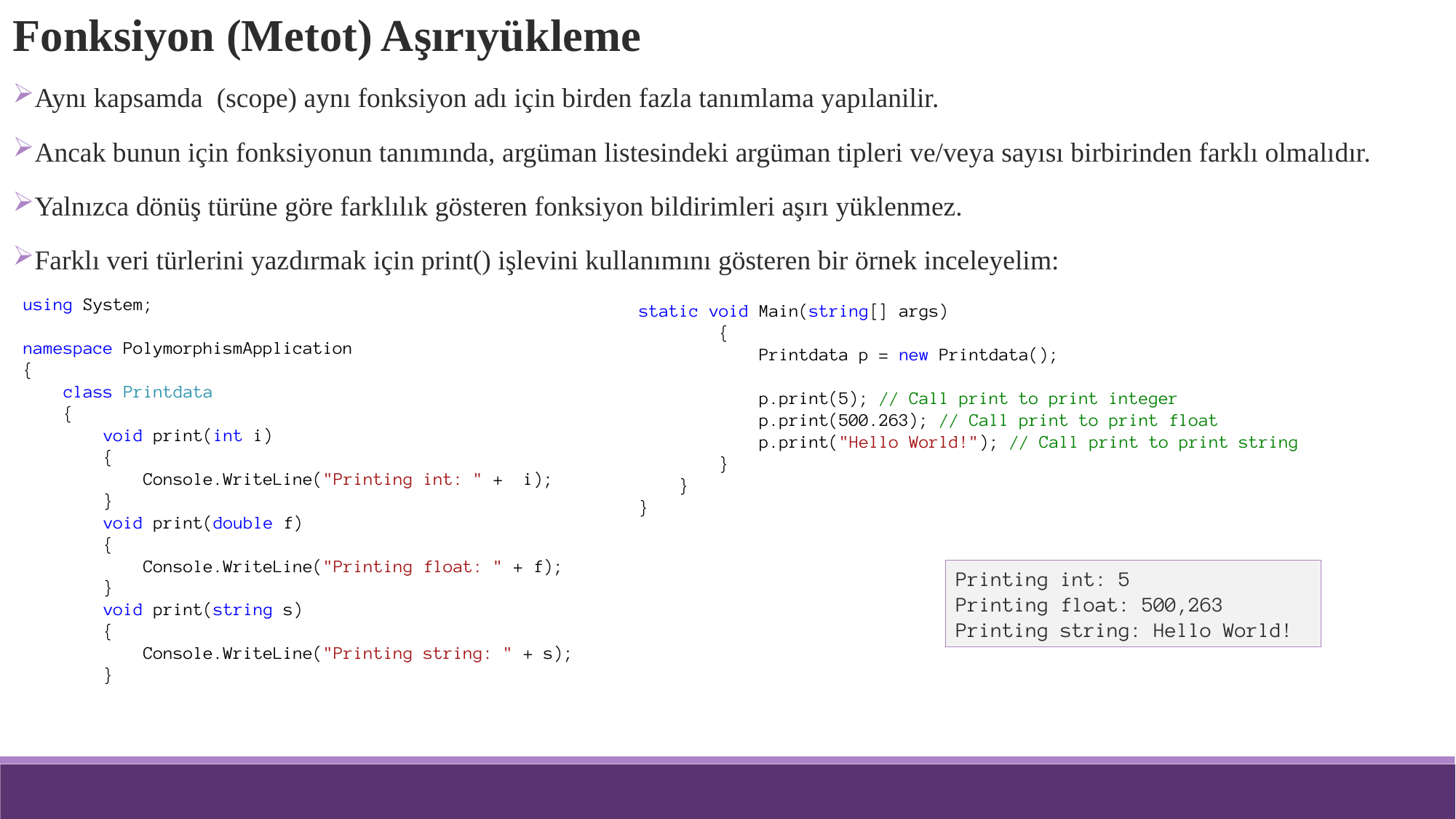

Fonksiyon (Metot) Aşırıyükleme
Aynı kapsamda  (scope) aynı fonksiyon adı için birden fazla tanımlama yapılanilir.
Ancak bunun için fonksiyonun tanımında, argüman listesindeki argüman tipleri ve/veya sayısı birbirinden farklı olmalıdır.
Yalnızca dönüş türüne göre farklılık gösteren fonksiyon bildirimleri aşırı yüklenmez.
Farklı veri türlerini yazdırmak için print() işlevini kullanımını gösteren bir örnek inceleyelim:
using System;

namespace PolymorphismApplication
{
    class Printdata
    {
        void print(int i)
        {
            Console.WriteLine("Printing int: " +  i);
        }
        void print(double f)
        {
            Console.WriteLine("Printing float: " + f);
        }
        void print(string s)
        {
            Console.WriteLine("Printing string: " + s);
        }

static void Main(string[] args)
        {
            Printdata p = new Printdata();

            p.print(5); // Call print to print integer
            p.print(500.263); // Call print to print float
            p.print("Hello World!"); // Call print to print string
        }
    }
}
Printing int: 5
Printing float: 500,263
Printing string: Hello World!